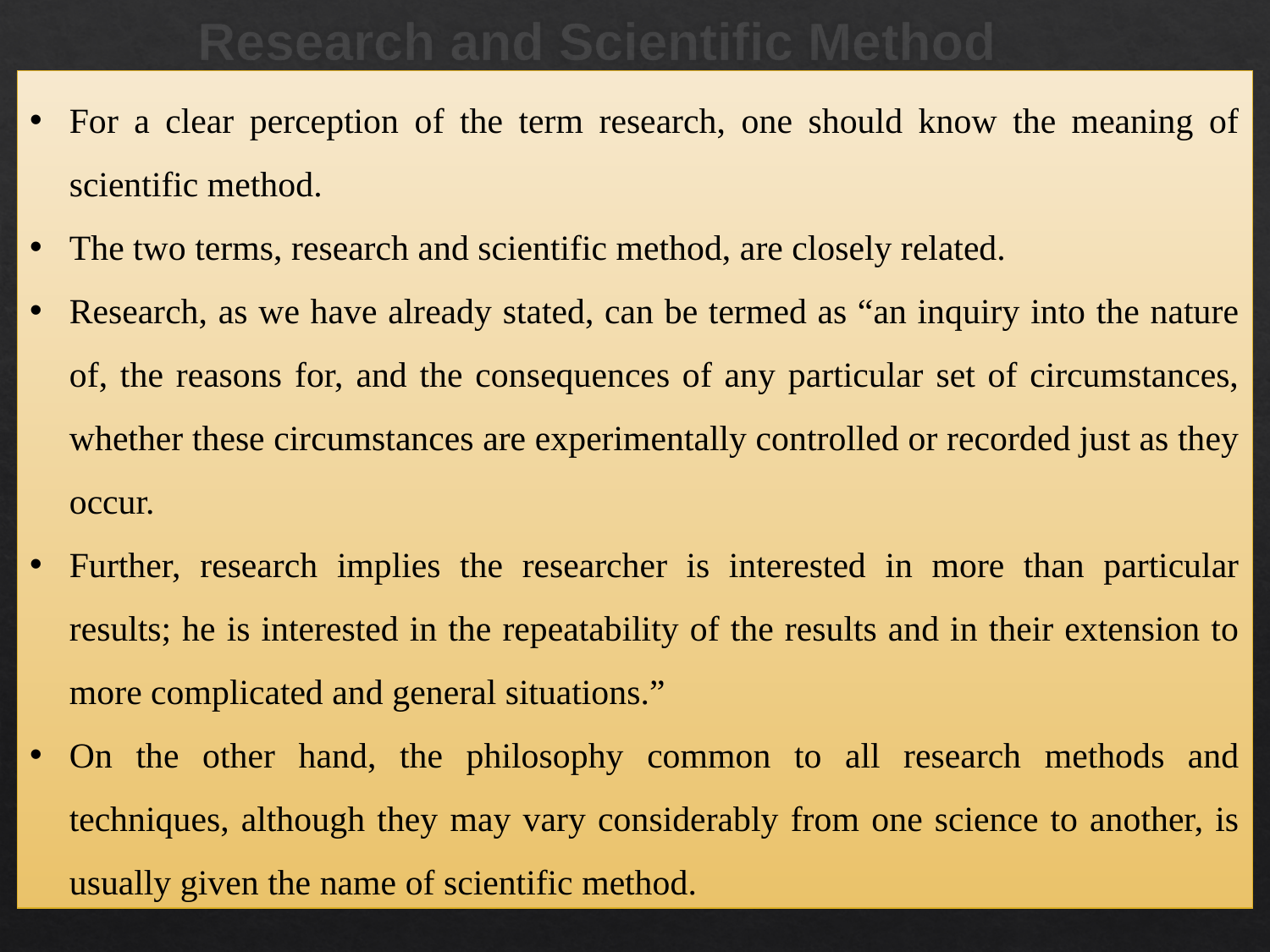

# Research and Scientific Method
For a clear perception of the term research, one should know the meaning of scientific method.
The two terms, research and scientific method, are closely related.
Research, as we have already stated, can be termed as “an inquiry into the nature of, the reasons for, and the consequences of any particular set of circumstances, whether these circumstances are experimentally controlled or recorded just as they occur.
Further, research implies the researcher is interested in more than particular results; he is interested in the repeatability of the results and in their extension to more complicated and general situations.”
On the other hand, the philosophy common to all research methods and techniques, although they may vary considerably from one science to another, is usually given the name of scientific method.